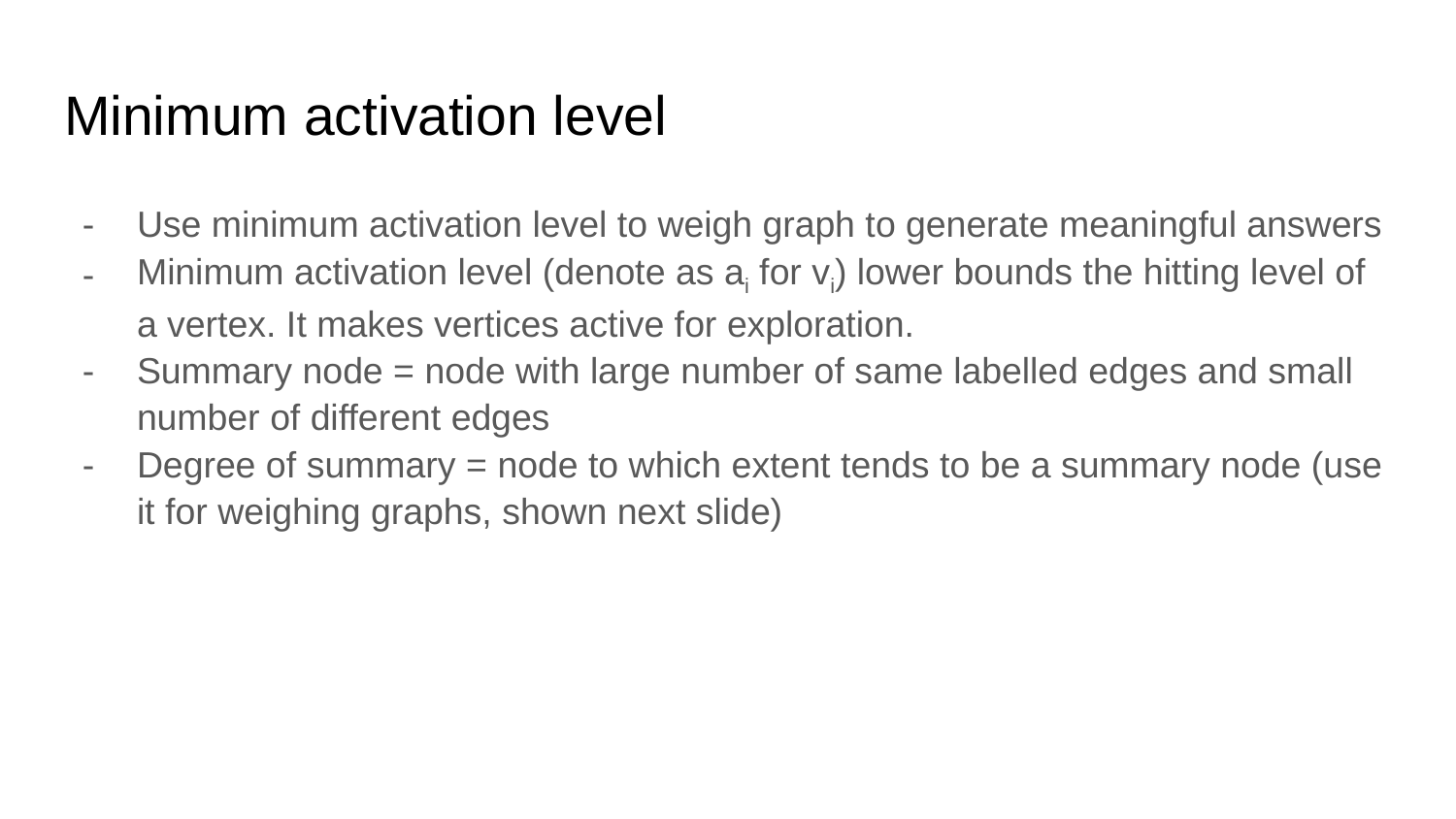

# Minimum activation level
Use minimum activation level to weigh graph to generate meaningful answers
Minimum activation level (denote as ai for vi) lower bounds the hitting level of a vertex. It makes vertices active for exploration.
Summary node = node with large number of same labelled edges and small number of different edges
Degree of summary = node to which extent tends to be a summary node (use it for weighing graphs, shown next slide)